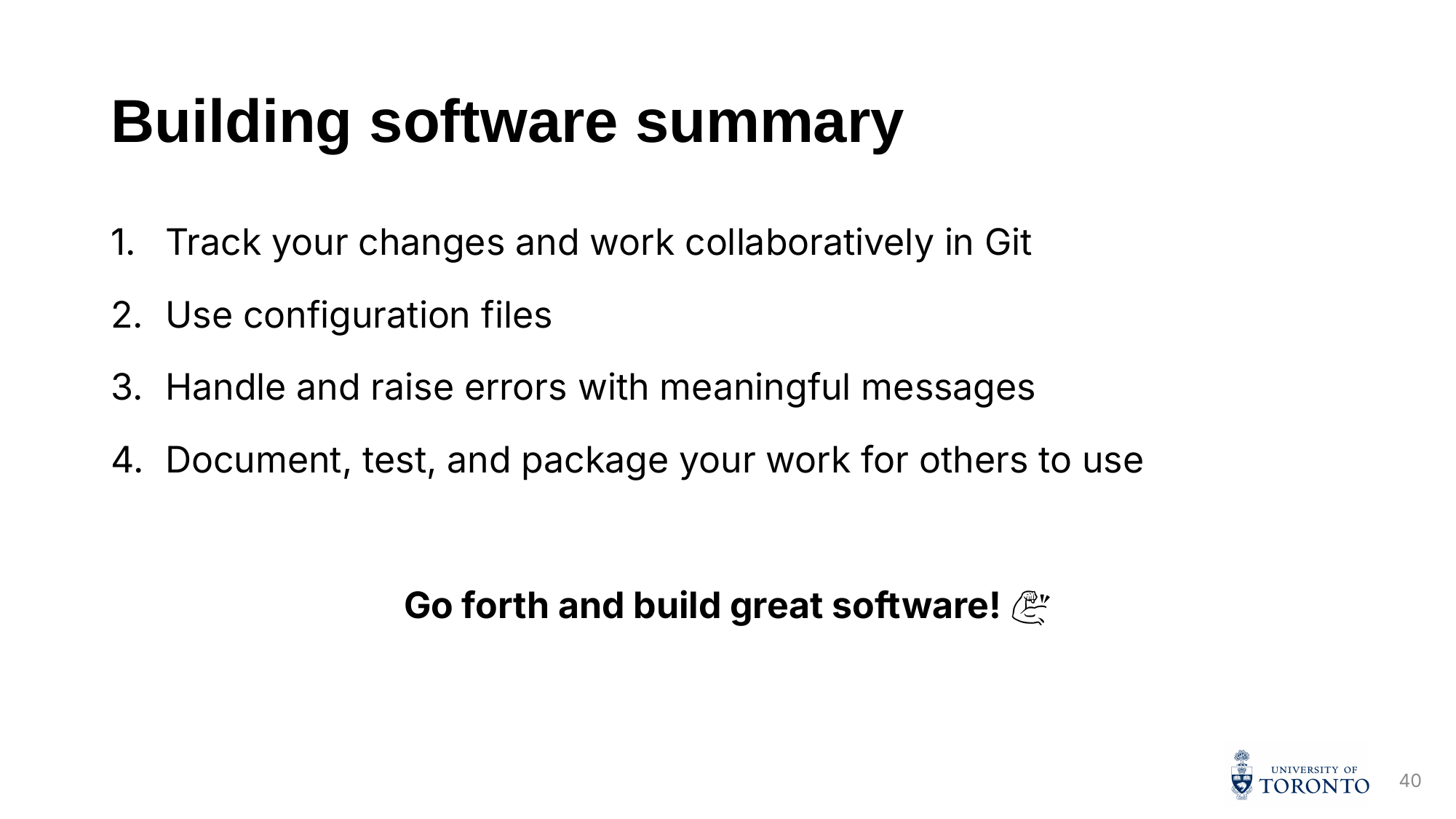

# Building software summary

Track your changes and work collaboratively in Git
Use configuration files
Handle and raise errors with meaningful messages
Document, test, and package your work for others to use

Go forth and build great software! 💪
40